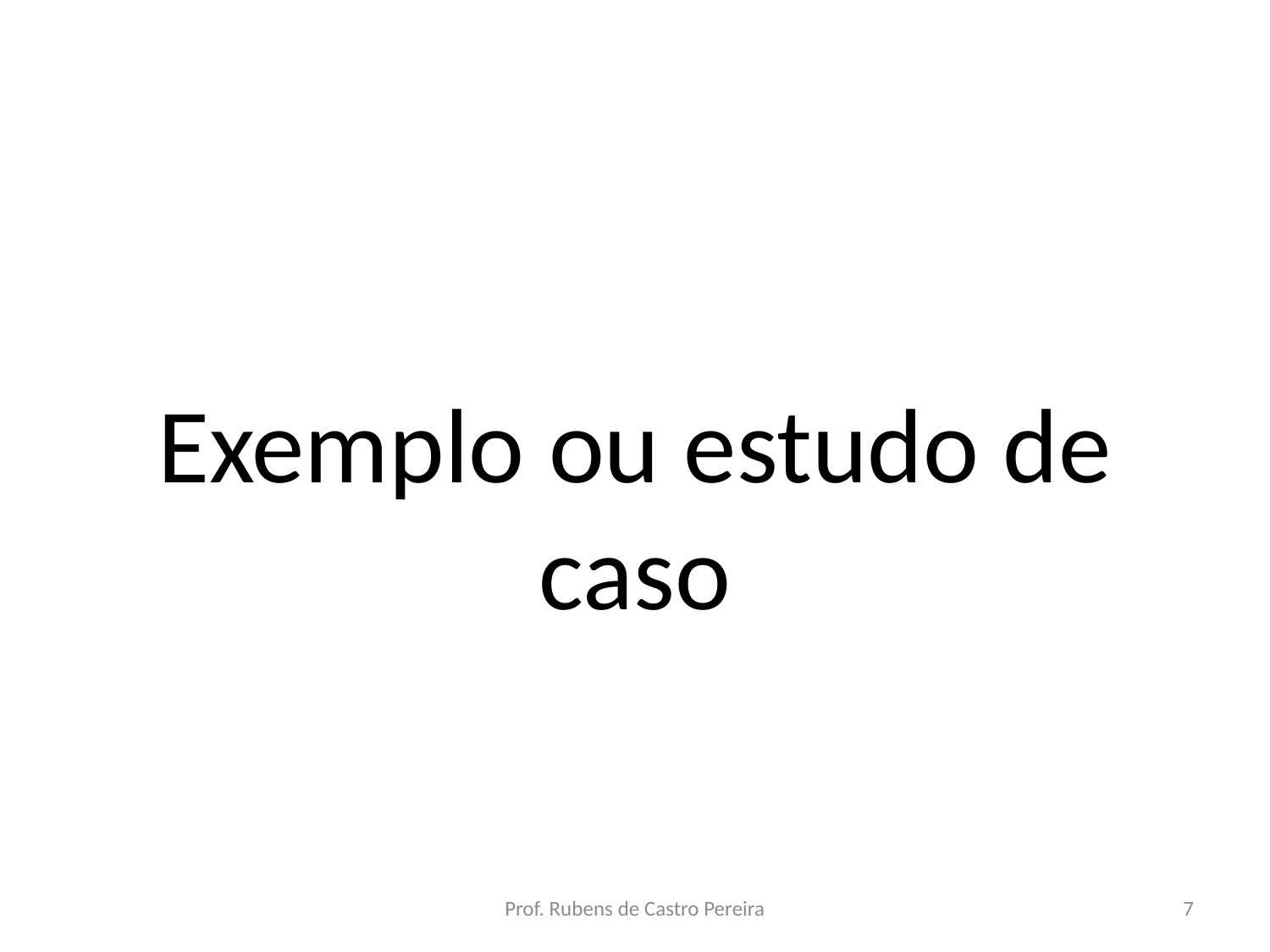

#

Exemplo ou estudo de caso
Prof. Rubens de Castro Pereira
7